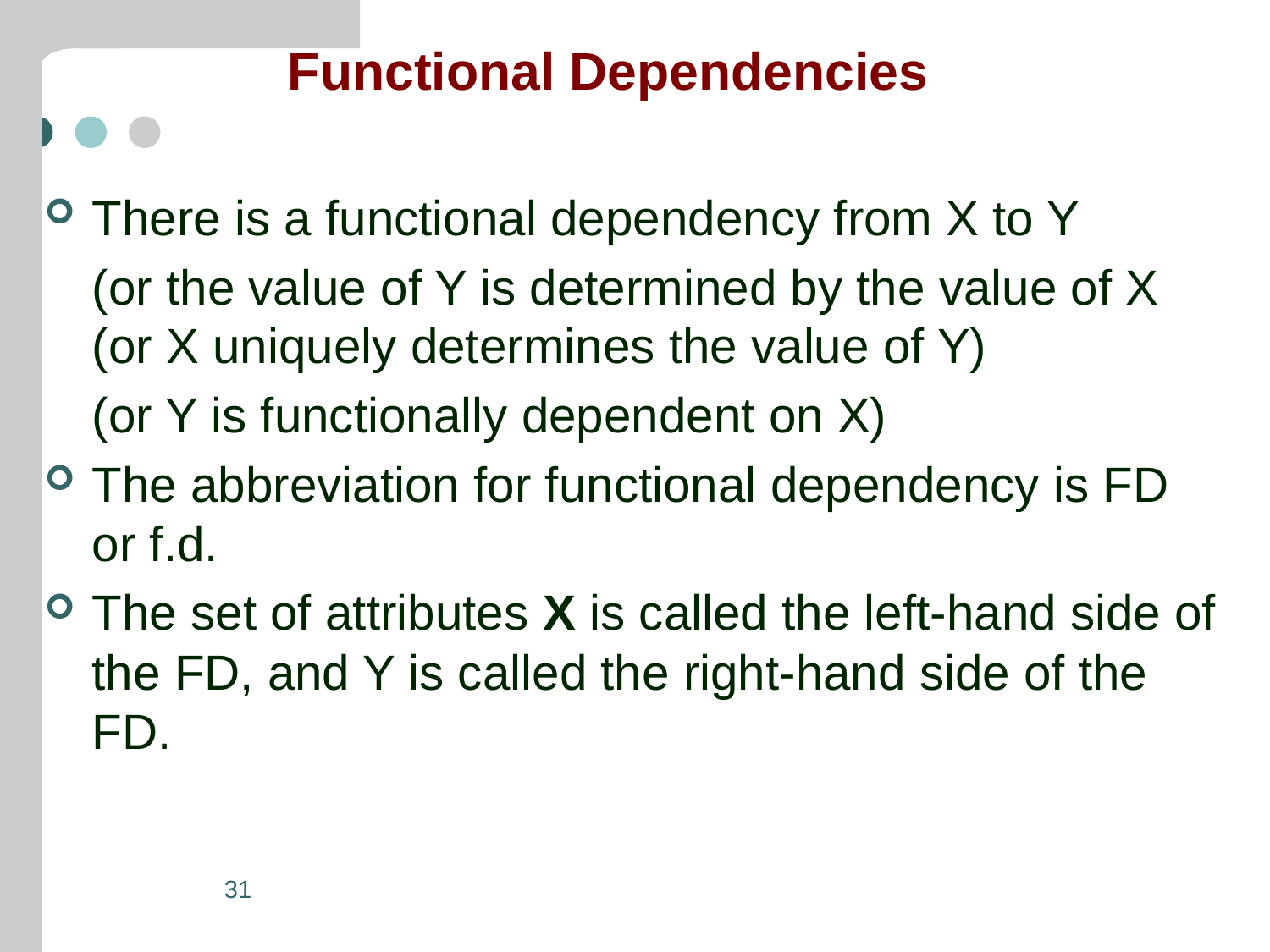

# Functional Dependencies
There is a functional dependency from X to Y
	(or the value of Y is determined by the value of X (or X uniquely determines the value of Y)
	(or Y is functionally dependent on X)
The abbreviation for functional dependency is FD or f.d.
The set of attributes X is called the left-hand side of the FD, and Y is called the right-hand side of the FD.
31